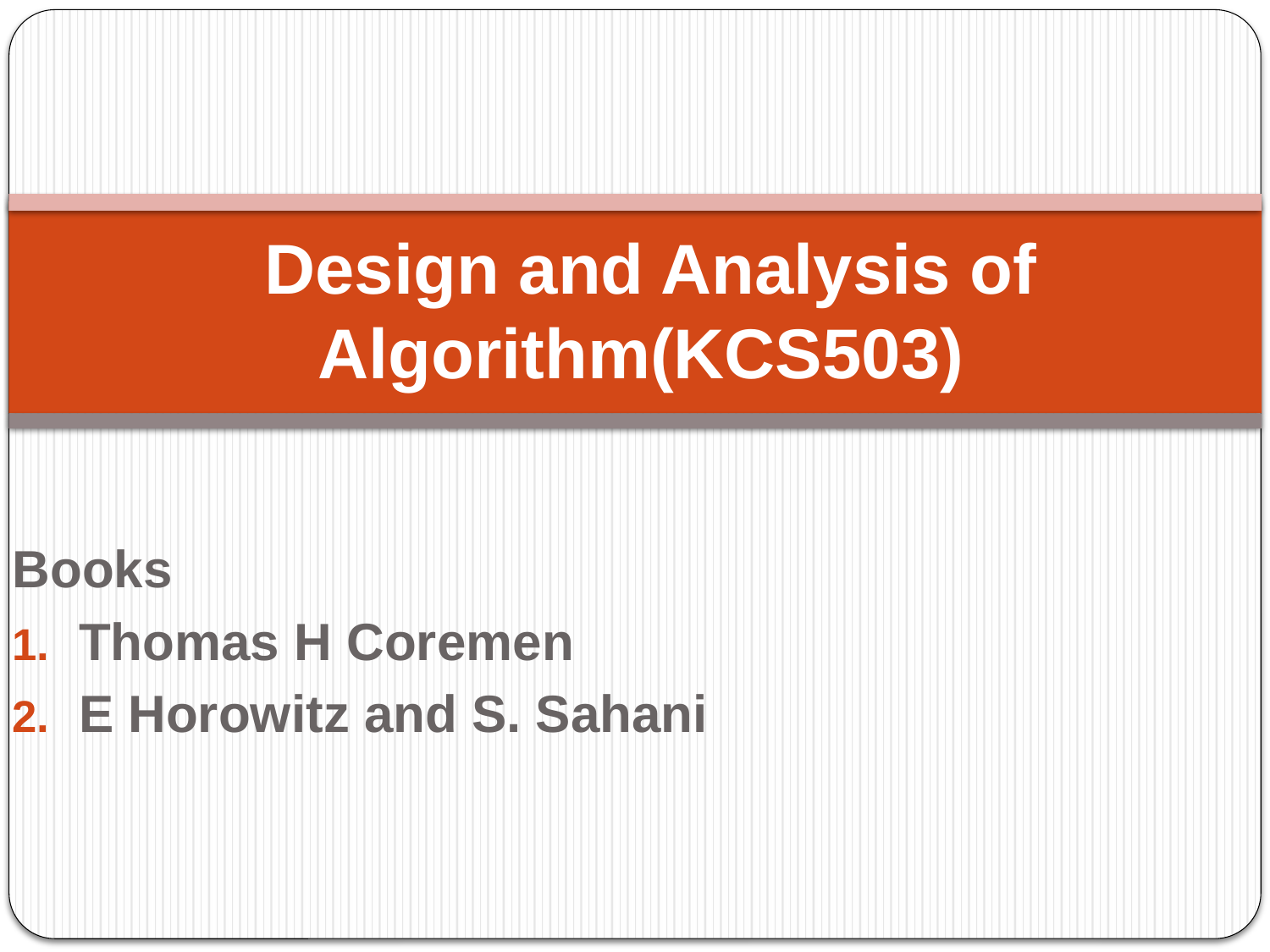

# Design and Analysis of Algorithm(KCS503)
Books
Thomas H Coremen
E Horowitz and S. Sahani